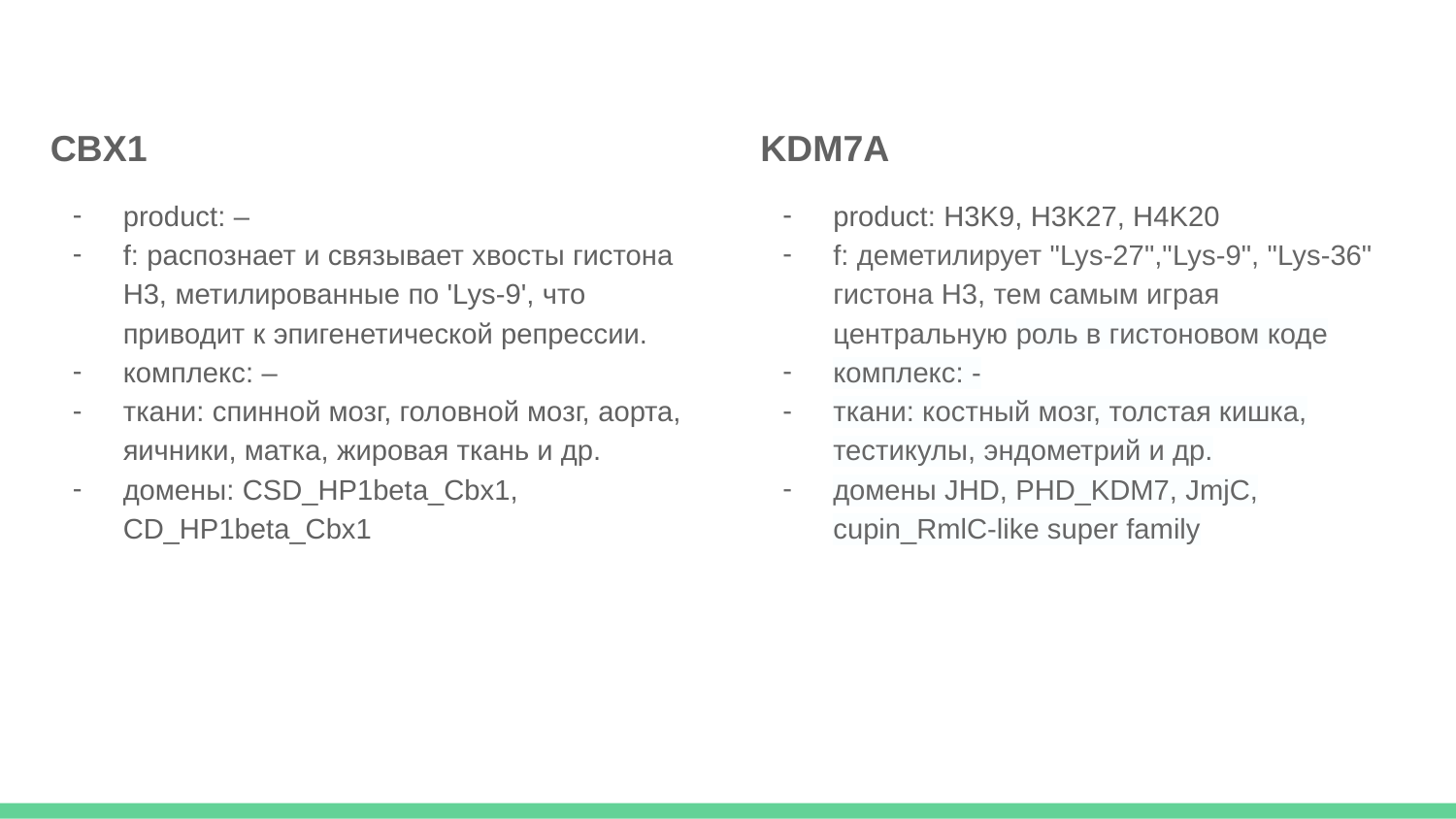

CBX1
product: –
f: распознает и связывает хвосты гистона H3, метилированные по 'Lys-9', что приводит к эпигенетической репрессии.
комплекс: –
ткани: спинной мозг, головной мозг, аорта, яичники, матка, жировая ткань и др.
домены: CSD_HP1beta_Cbx1, CD_HP1beta_Cbx1

KDM7A
product: H3K9, H3K27, H4K20
f: деметилирует "Lys-27","Lys-9", "Lys-36" гистона H3, тем самым играя центральную роль в гистоновом коде
комплекс: -
ткани: костный мозг, толстая кишка, тестикулы, эндометрий и др.
домены JHD, PHD_KDM7, JmjC, cupin_RmlC-like super family